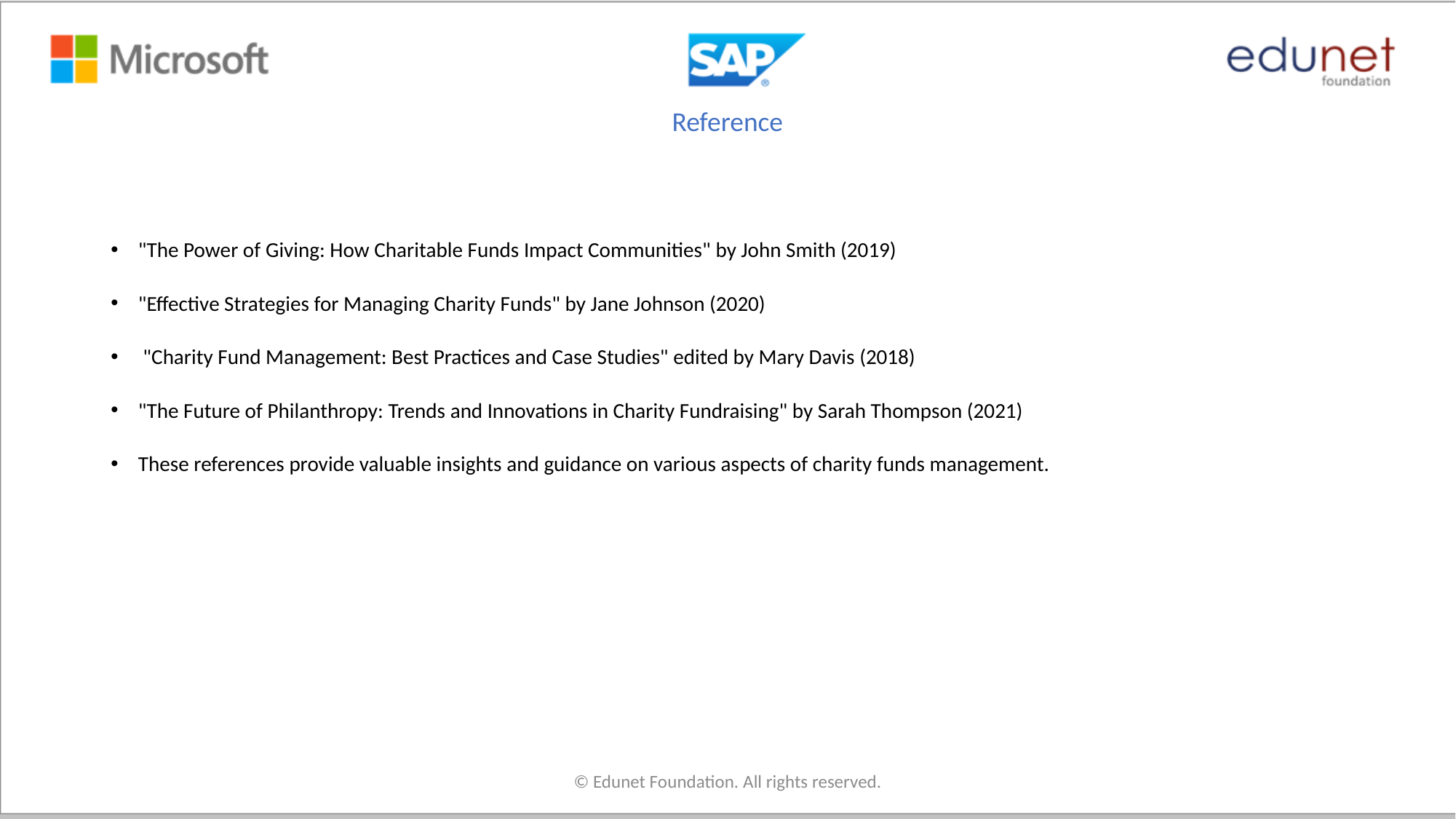

# Reference
"The Power of Giving: How Charitable Funds Impact Communities" by John Smith (2019)
"Effective Strategies for Managing Charity Funds" by Jane Johnson (2020)
 "Charity Fund Management: Best Practices and Case Studies" edited by Mary Davis (2018)
"The Future of Philanthropy: Trends and Innovations in Charity Fundraising" by Sarah Thompson (2021)
These references provide valuable insights and guidance on various aspects of charity funds management.
© Edunet Foundation. All rights reserved.